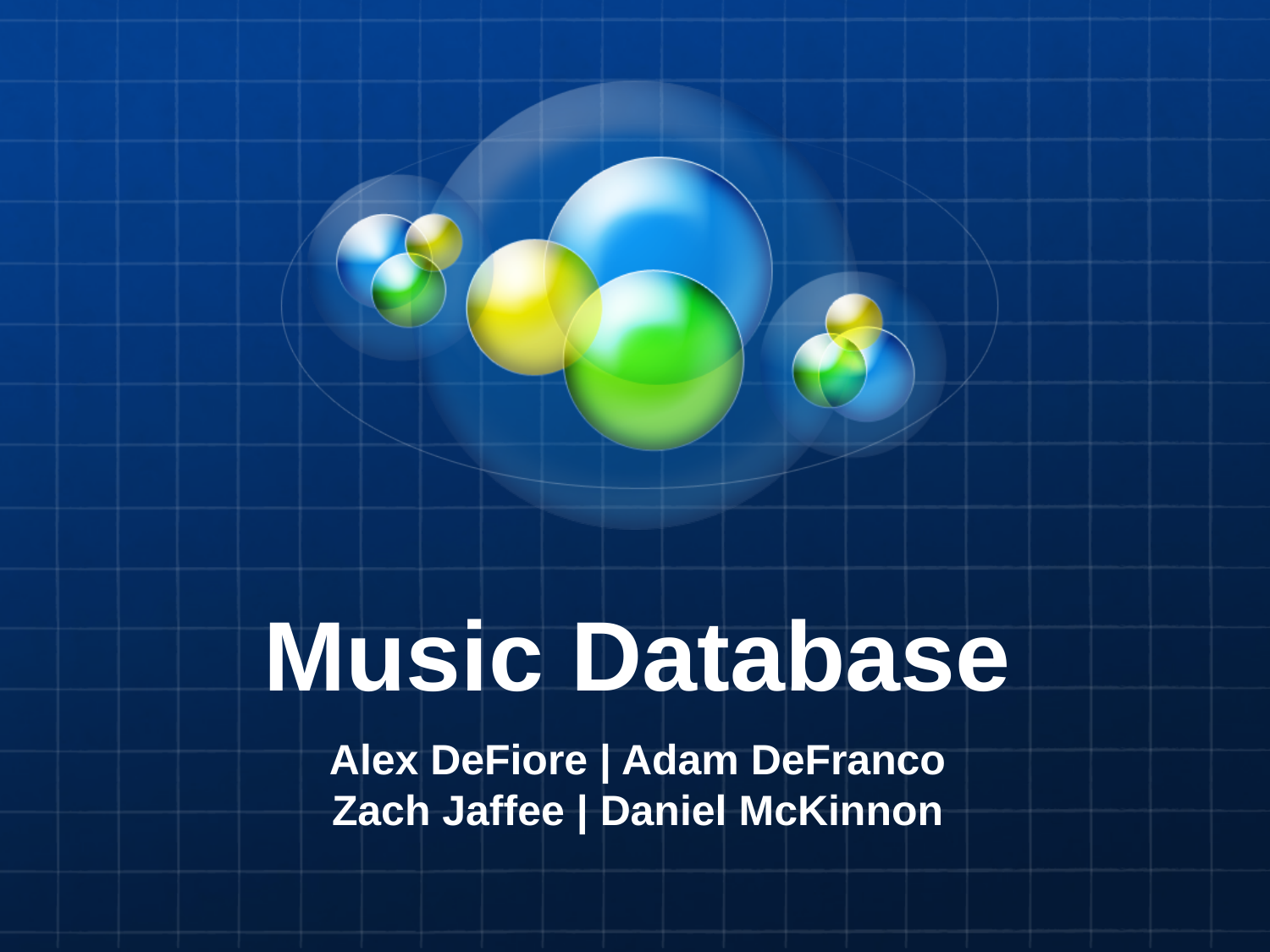

# Music Database
Alex DeFiore | Adam DeFranco
Zach Jaffee | Daniel McKinnon